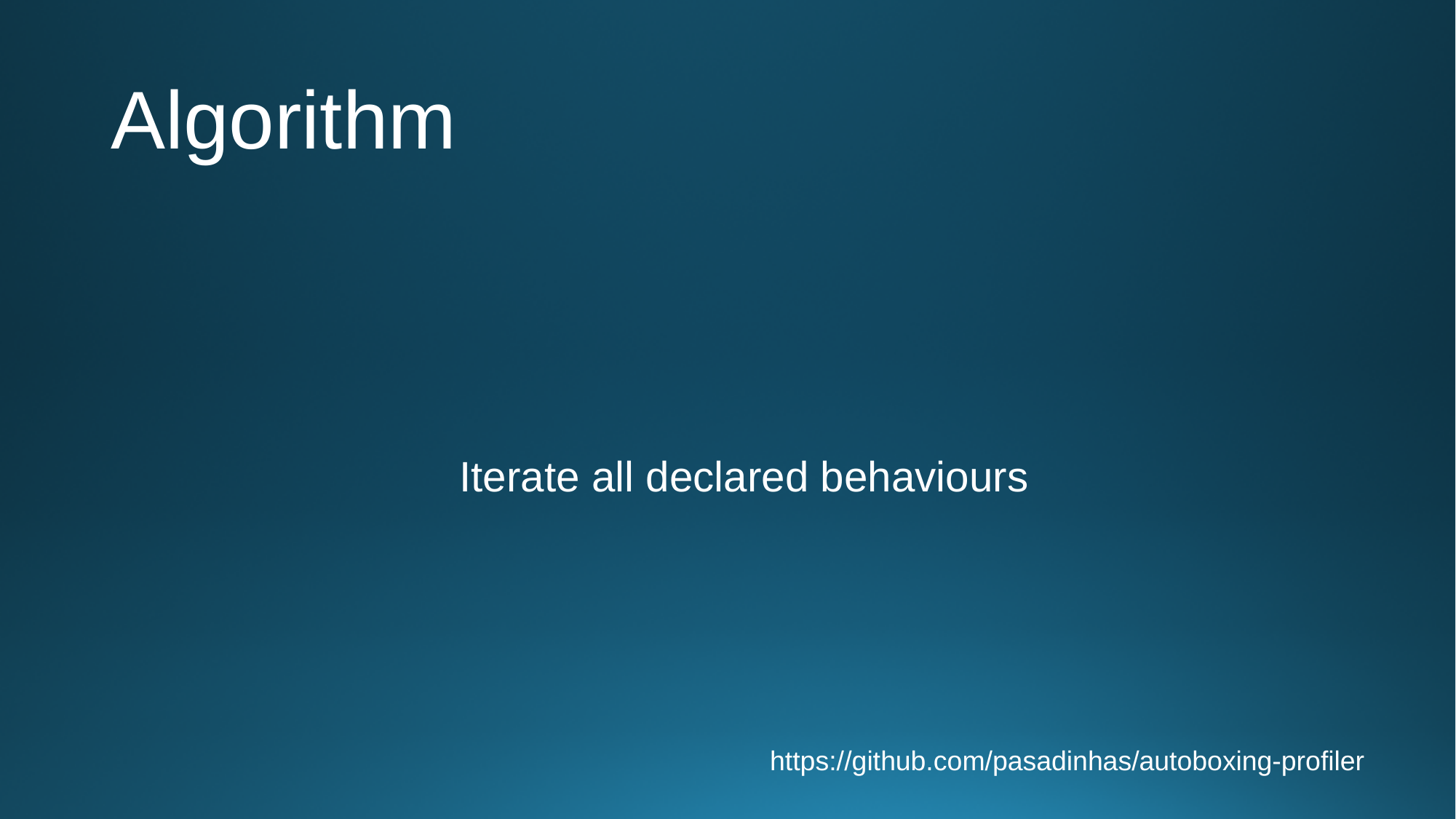

# Algorithm
Iterate all declared behaviours
https://github.com/pasadinhas/autoboxing-profiler